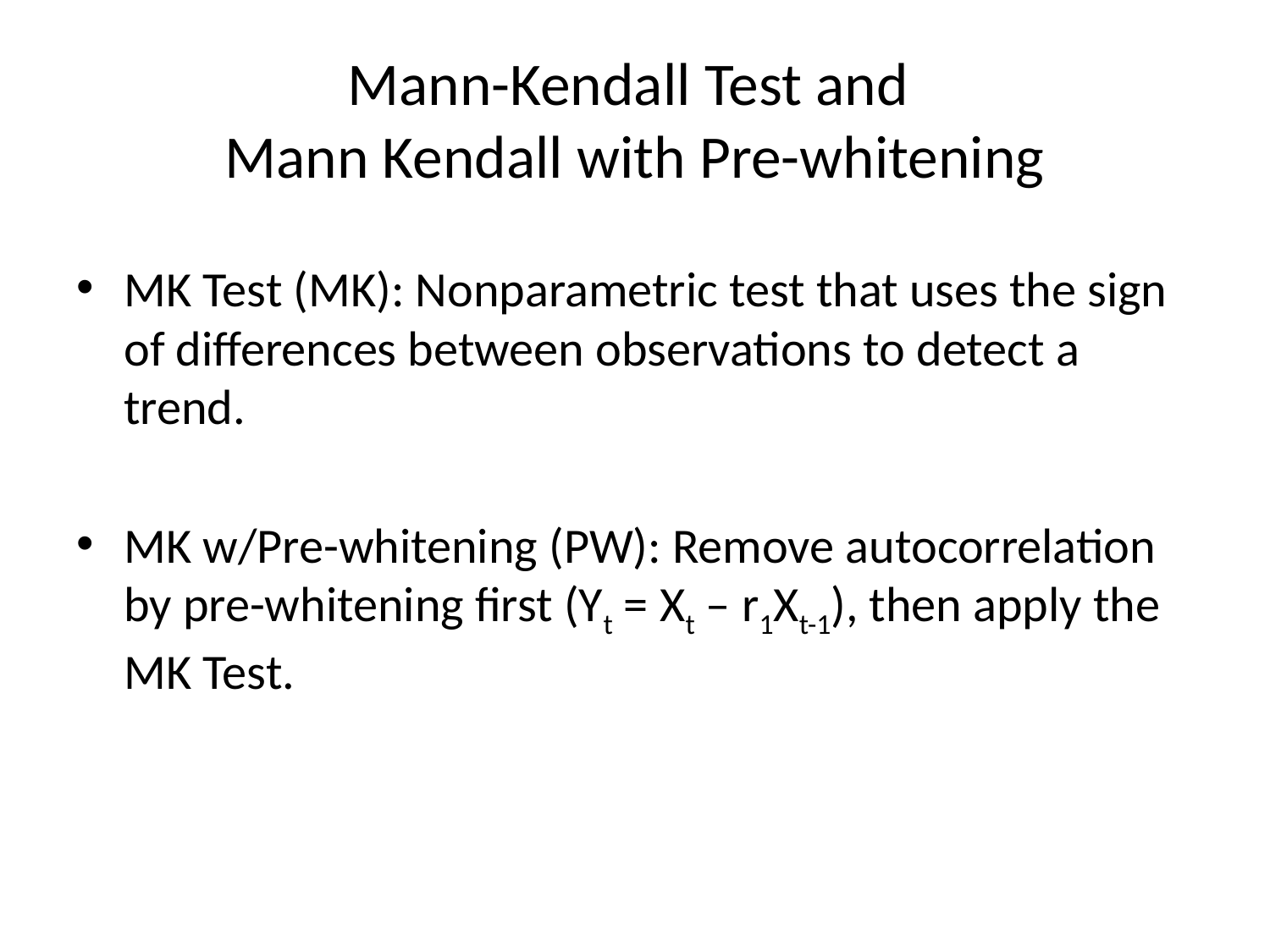

# Mann-Kendall Test and Mann Kendall with Pre-whitening
MK Test (MK): Nonparametric test that uses the sign of differences between observations to detect a trend.

MK w/Pre-whitening (PW): Remove autocorrelation by pre-whitening first (Yt = Xt – r1Xt-1), then apply the MK Test.